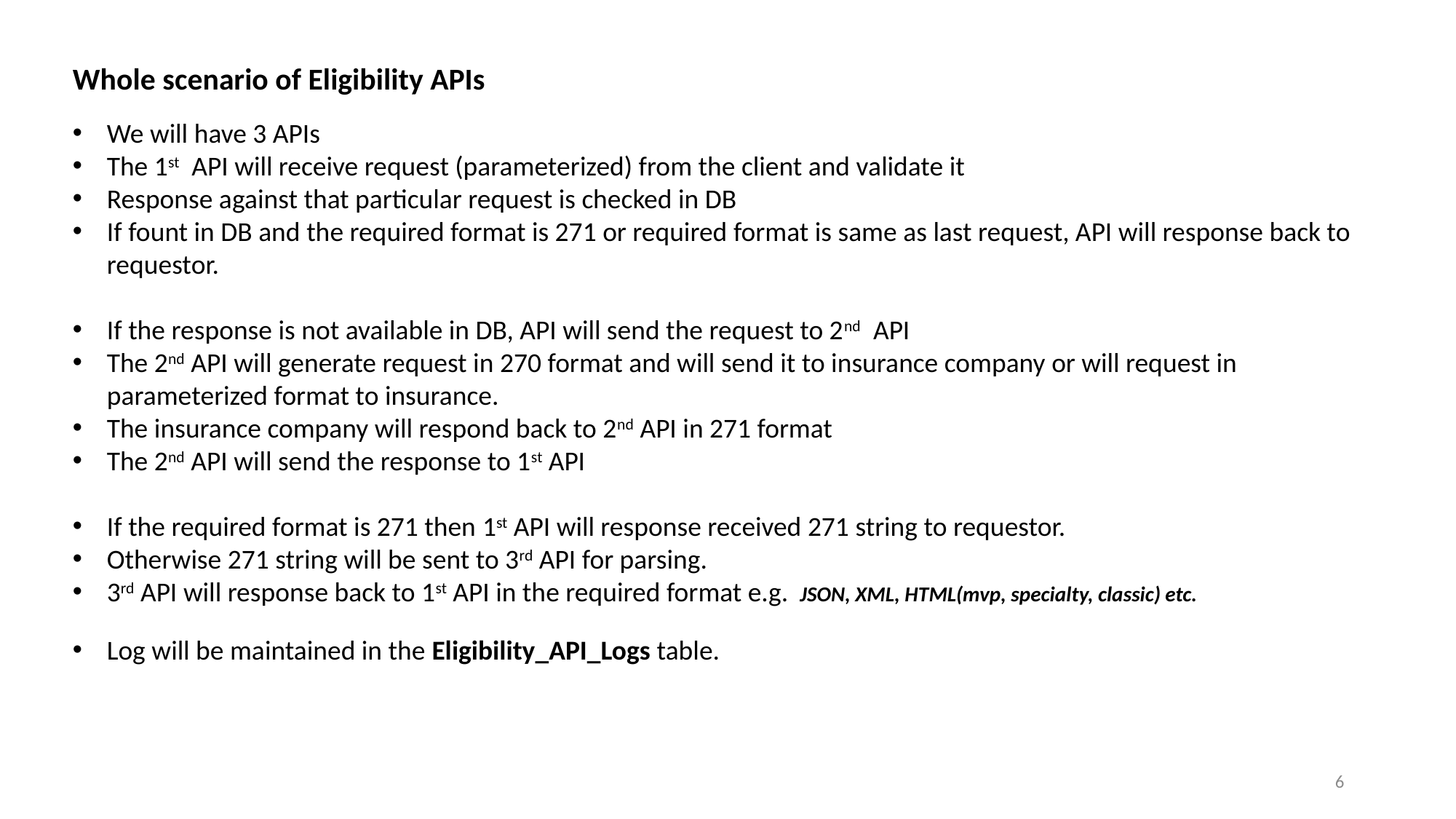

Whole scenario of Eligibility APIs
We will have 3 APIs
The 1st  API will receive request (parameterized) from the client and validate it
Response against that particular request is checked in DB
If fount in DB and the required format is 271 or required format is same as last request, API will response back to requestor.

If the response is not available in DB, API will send the request to 2nd  API
The 2nd API will generate request in 270 format and will send it to insurance company or will request in parameterized format to insurance.
The insurance company will respond back to 2nd API in 271 format
The 2nd API will send the response to 1st API

If the required format is 271 then 1st API will response received 271 string to requestor.
Otherwise 271 string will be sent to 3rd API for parsing.
3rd API will response back to 1st API in the required format e.g.  JSON, XML, HTML(mvp, specialty, classic) etc.

Log will be maintained in the Eligibility_API_Logs table.
6